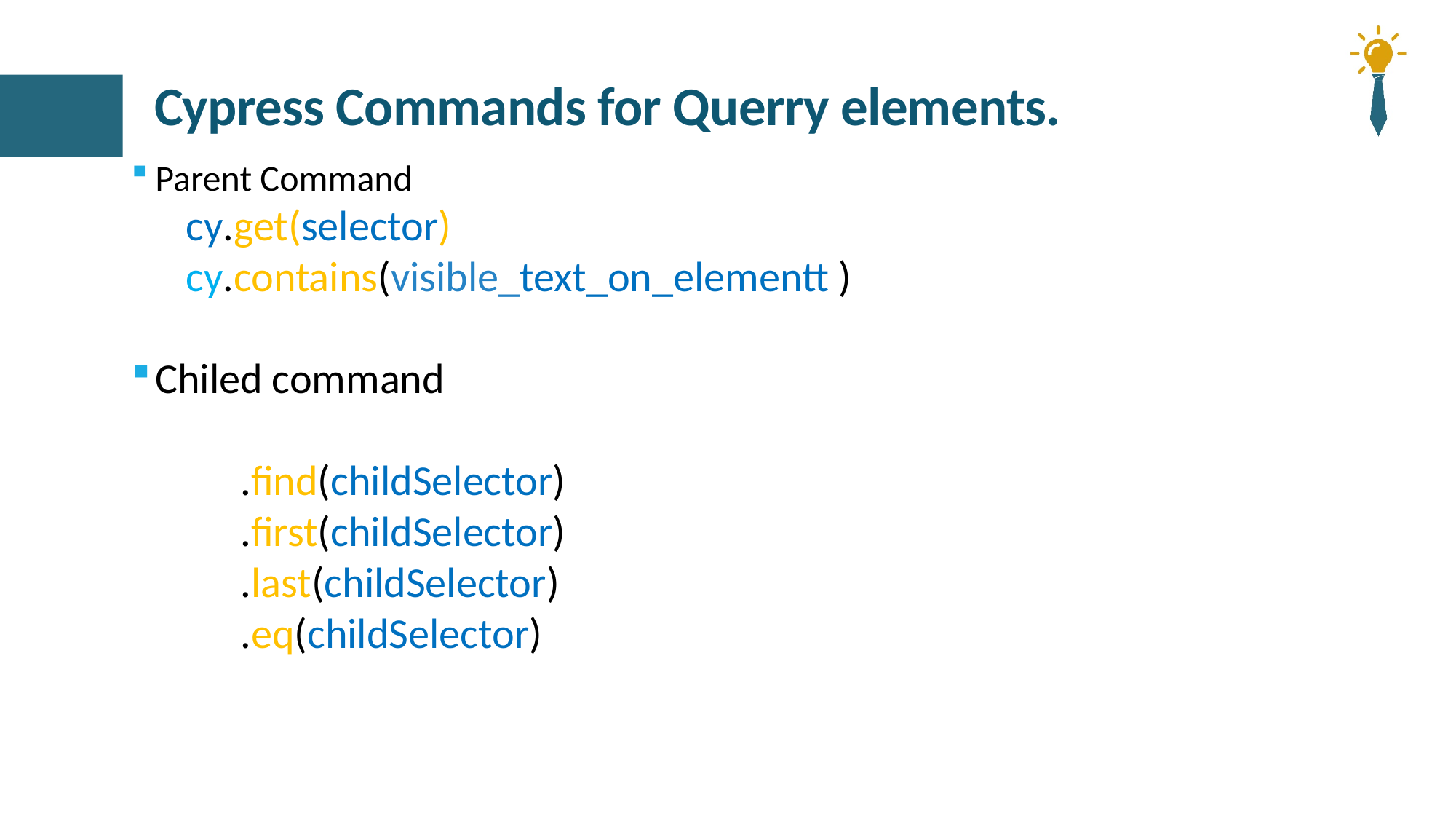

# Cypress Commands for Querry elements.
Parent Command
cy.get(selector)
cy.contains(visible_text_on_elementt )

Chiled command

	.find(childSelector)
	.first(childSelector)
	.last(childSelector)
	.eq(childSelector)